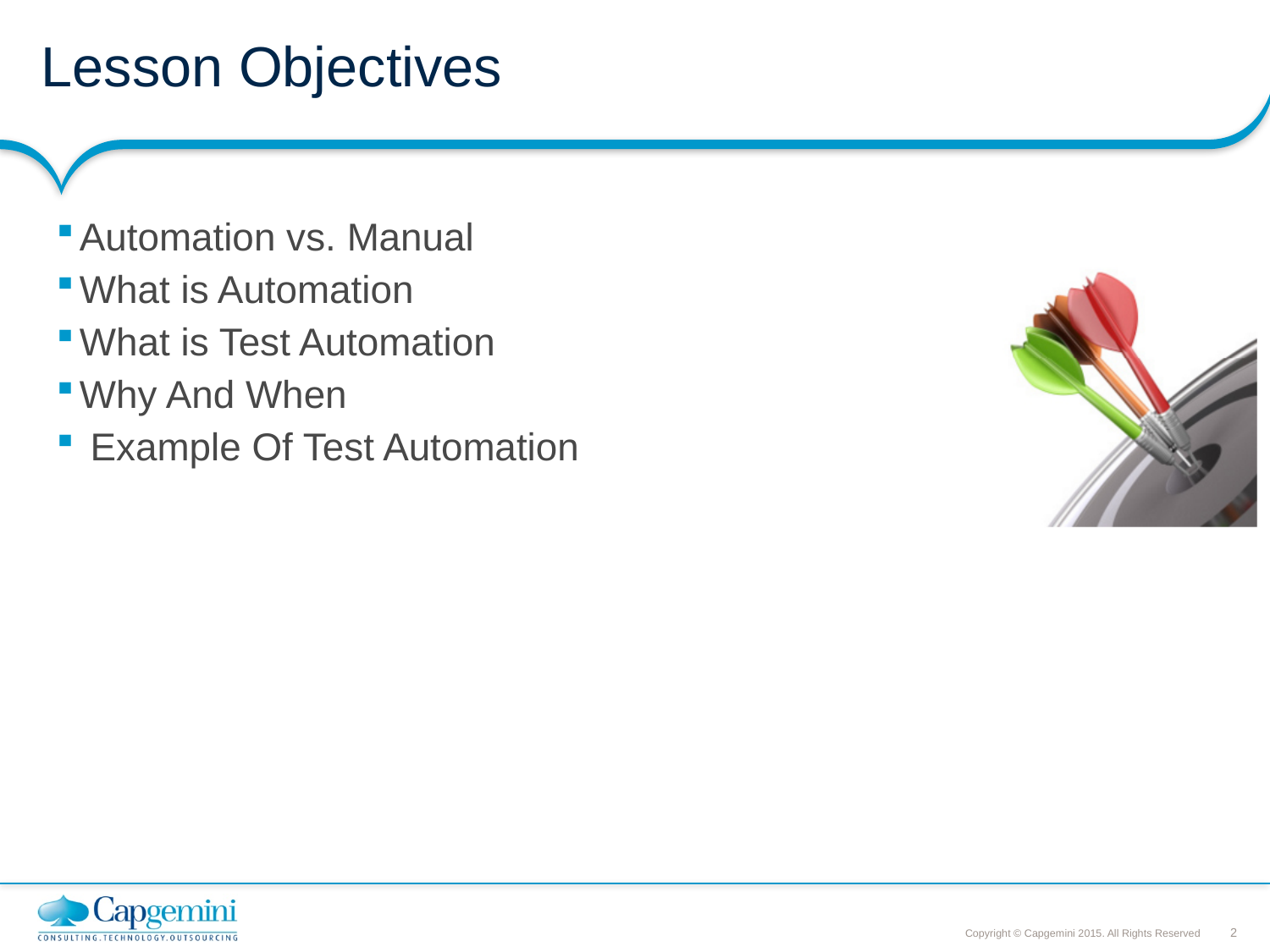

# Lesson Objectives
Automation vs. Manual
What is Automation
What is Test Automation
Why And When
 Example Of Test Automation